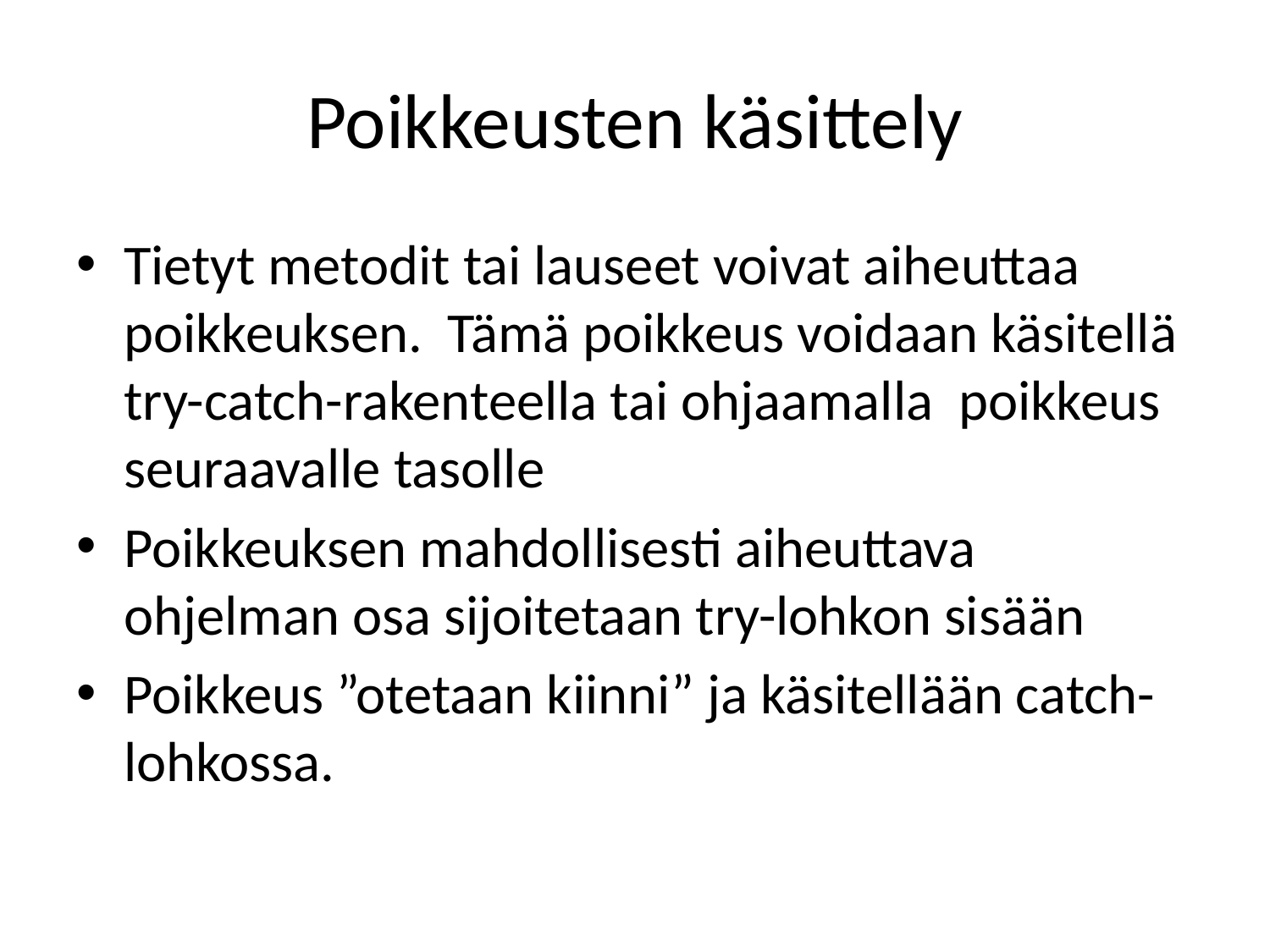

# Poikkeusten käsittely
Tietyt metodit tai lauseet voivat aiheuttaa poikkeuksen.  Tämä poikkeus voidaan käsitellä try-catch-rakenteella tai ohjaamalla  poikkeus seuraavalle tasolle
Poikkeuksen mahdollisesti aiheuttava ohjelman osa sijoitetaan try-lohkon sisään
Poikkeus ”otetaan kiinni” ja käsitellään catch-lohkossa.